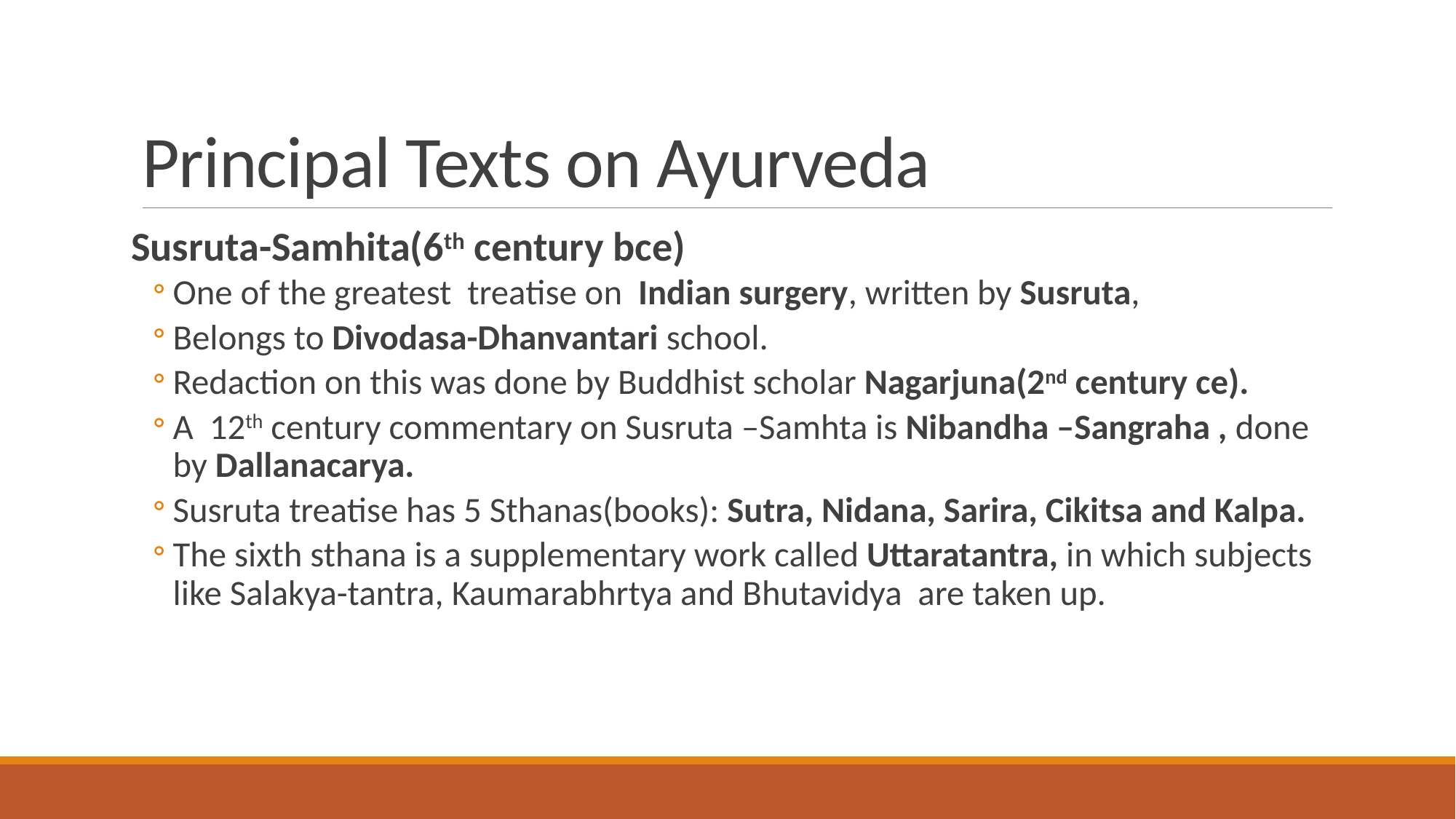

# Principal Texts on Ayurveda
Susruta-Samhita(6th century bce)
One of the greatest  treatise on  Indian surgery, written by Susruta,
Belongs to Divodasa-Dhanvantari school.
Redaction on this was done by Buddhist scholar Nagarjuna(2nd century ce).
A  12th century commentary on Susruta –Samhta is Nibandha –Sangraha , done by Dallanacarya.
Susruta treatise has 5 Sthanas(books): Sutra, Nidana, Sarira, Cikitsa and Kalpa.
The sixth sthana is a supplementary work called Uttaratantra, in which subjects like Salakya-tantra, Kaumarabhrtya and Bhutavidya  are taken up.